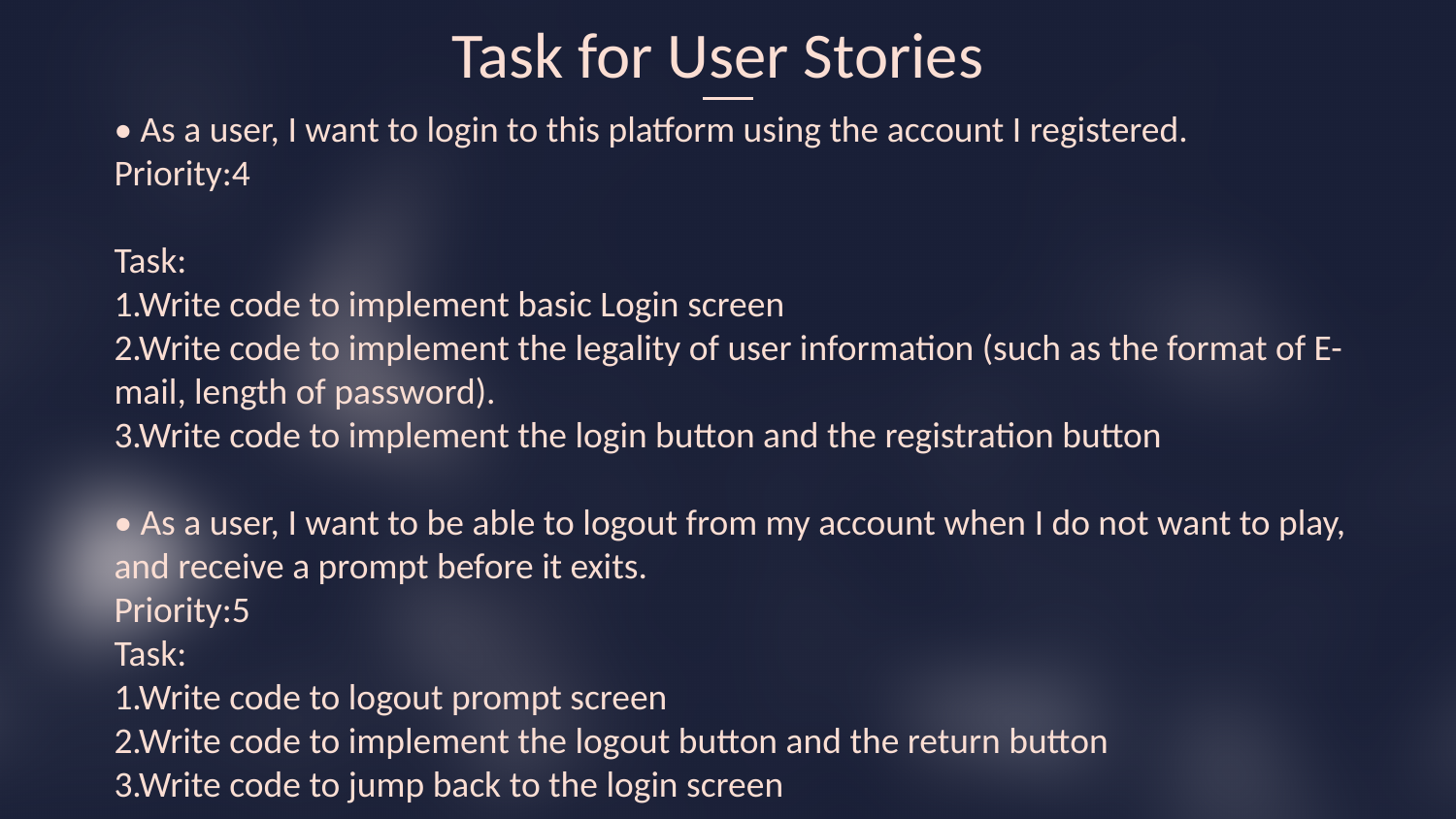

Task for User Stories
• As a user, I want to login to this platform using the account I registered.
Priority:4

Task:
1.Write code to implement basic Login screen
2.Write code to implement the legality of user information (such as the format of E-mail, length of password).
3.Write code to implement the login button and the registration button

• As a user, I want to be able to logout from my account when I do not want to play, and receive a prompt before it exits.
Priority:5
Task:
1.Write code to logout prompt screen
2.Write code to implement the logout button and the return button
3.Write code to jump back to the login screen